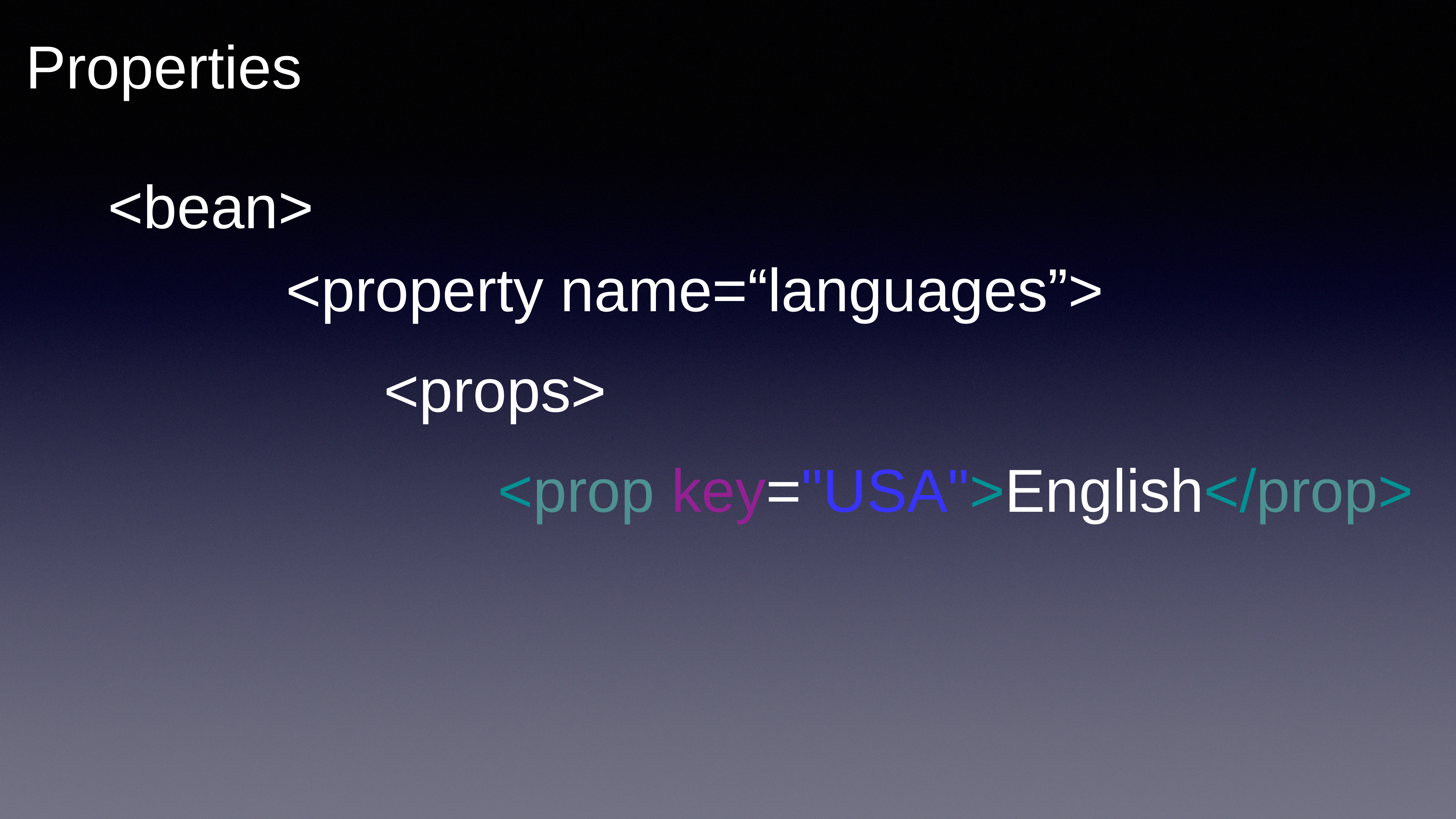

Properties
<bean>
<property name=“languages”>
<props>
<prop key="USA">English</prop>